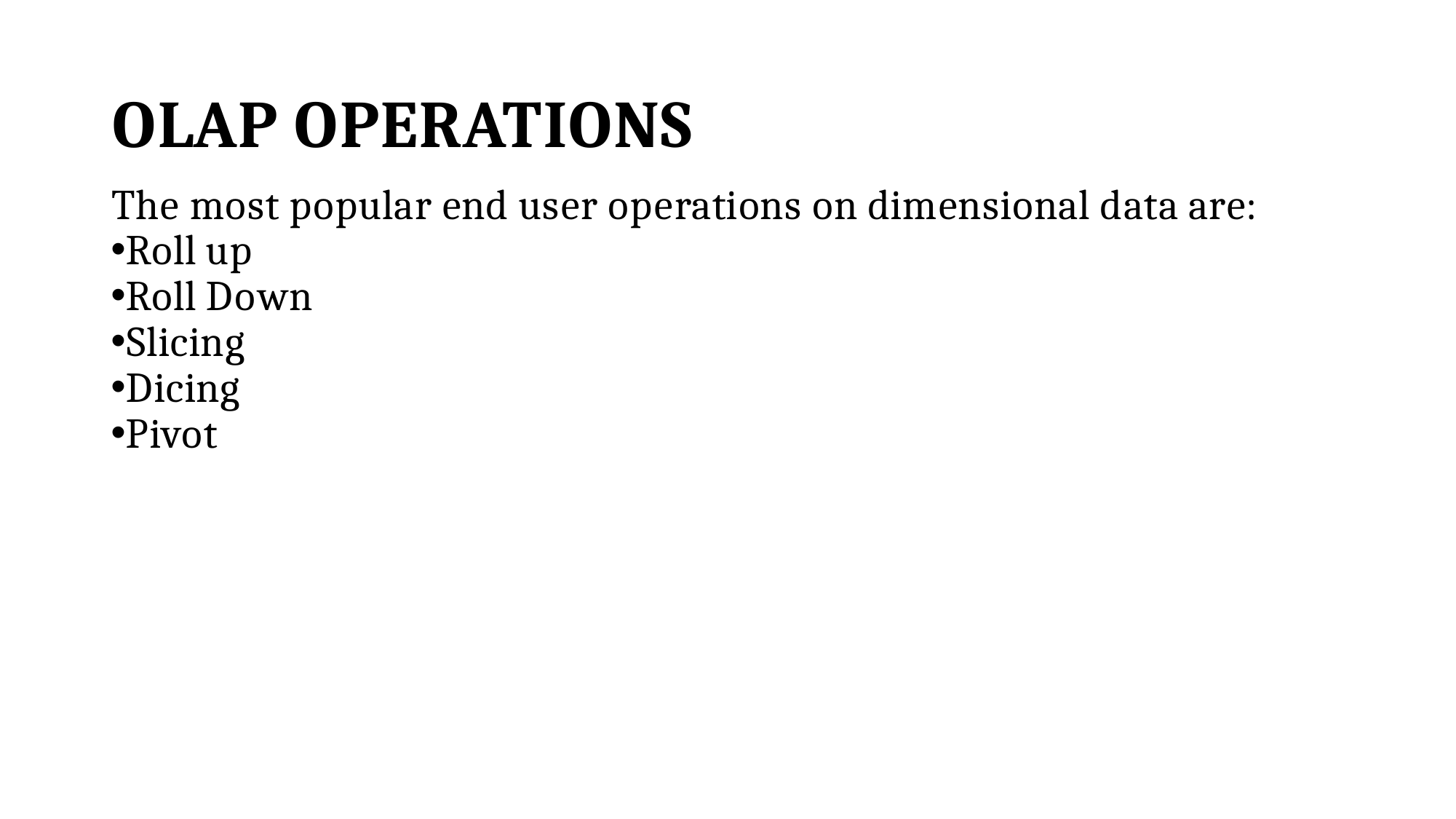

OLAP OPERATIONS
The most popular end user operations on dimensional data are:
Roll up
Roll Down
Slicing
Dicing
Pivot